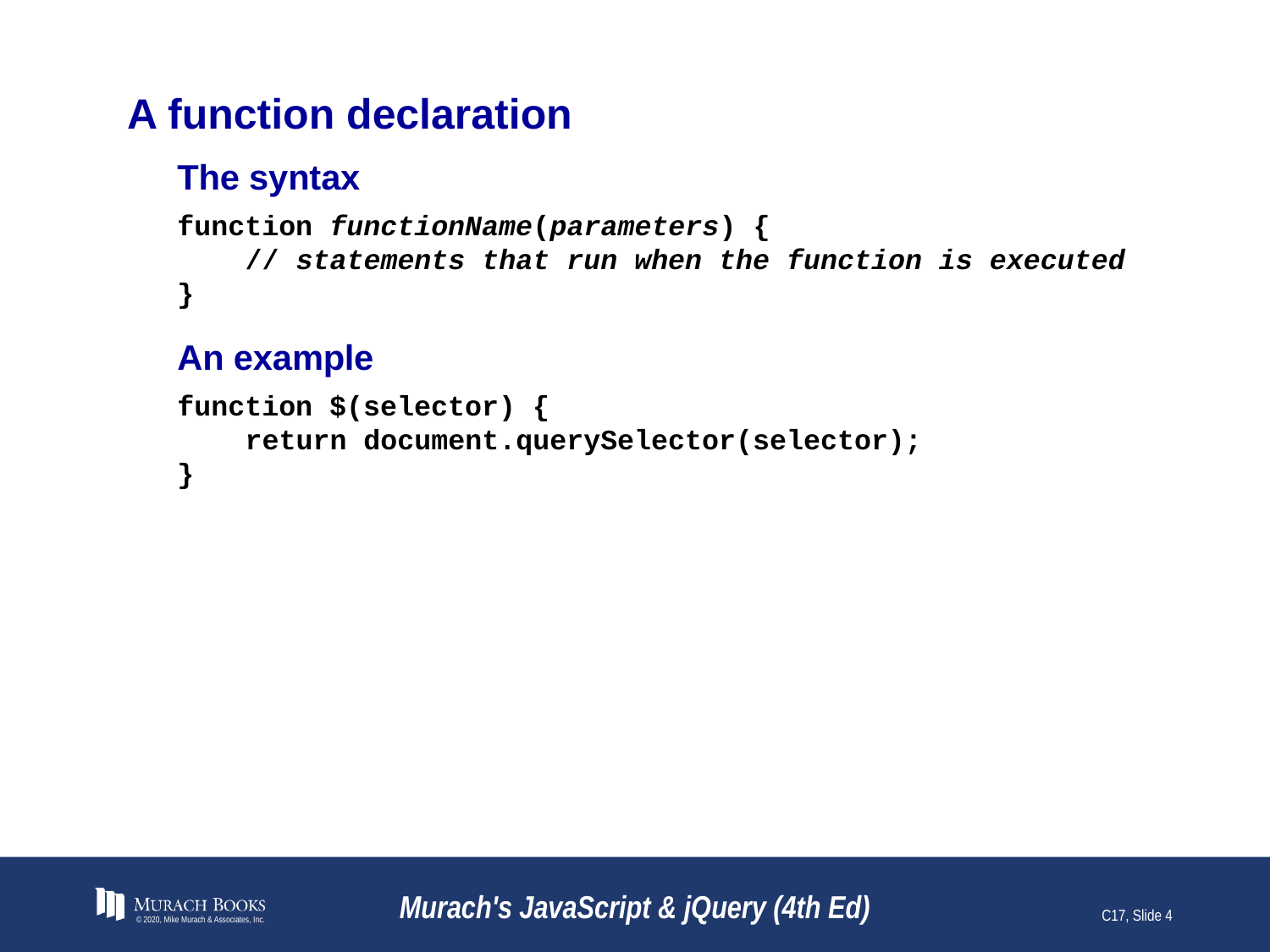

# A function declaration
The syntax
function functionName(parameters) {
    // statements that run when the function is executed
}
An example
function $(selector) {
    return document.querySelector(selector);
}

© 2020, Mike Murach & Associates, Inc.
Murach's JavaScript & jQuery (4th Ed)

C17, Slide 4